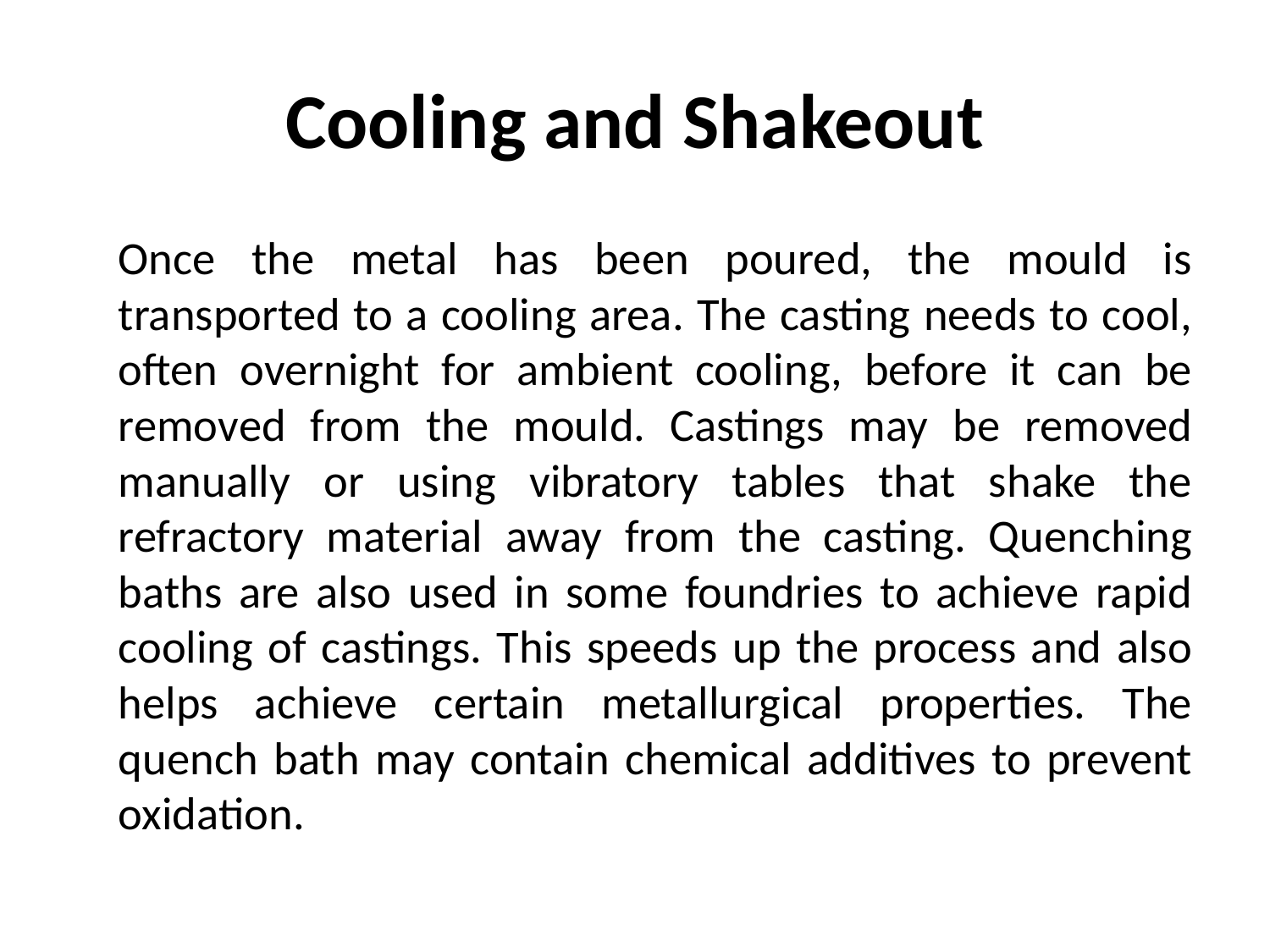

# Cooling and Shakeout
	Once the metal has been poured, the mould is transported to a cooling area. The casting needs to cool, often overnight for ambient cooling, before it can be removed from the mould. Castings may be removed manually or using vibratory tables that shake the refractory material away from the casting. Quenching baths are also used in some foundries to achieve rapid cooling of castings. This speeds up the process and also helps achieve certain metallurgical properties. The quench bath may contain chemical additives to prevent oxidation.